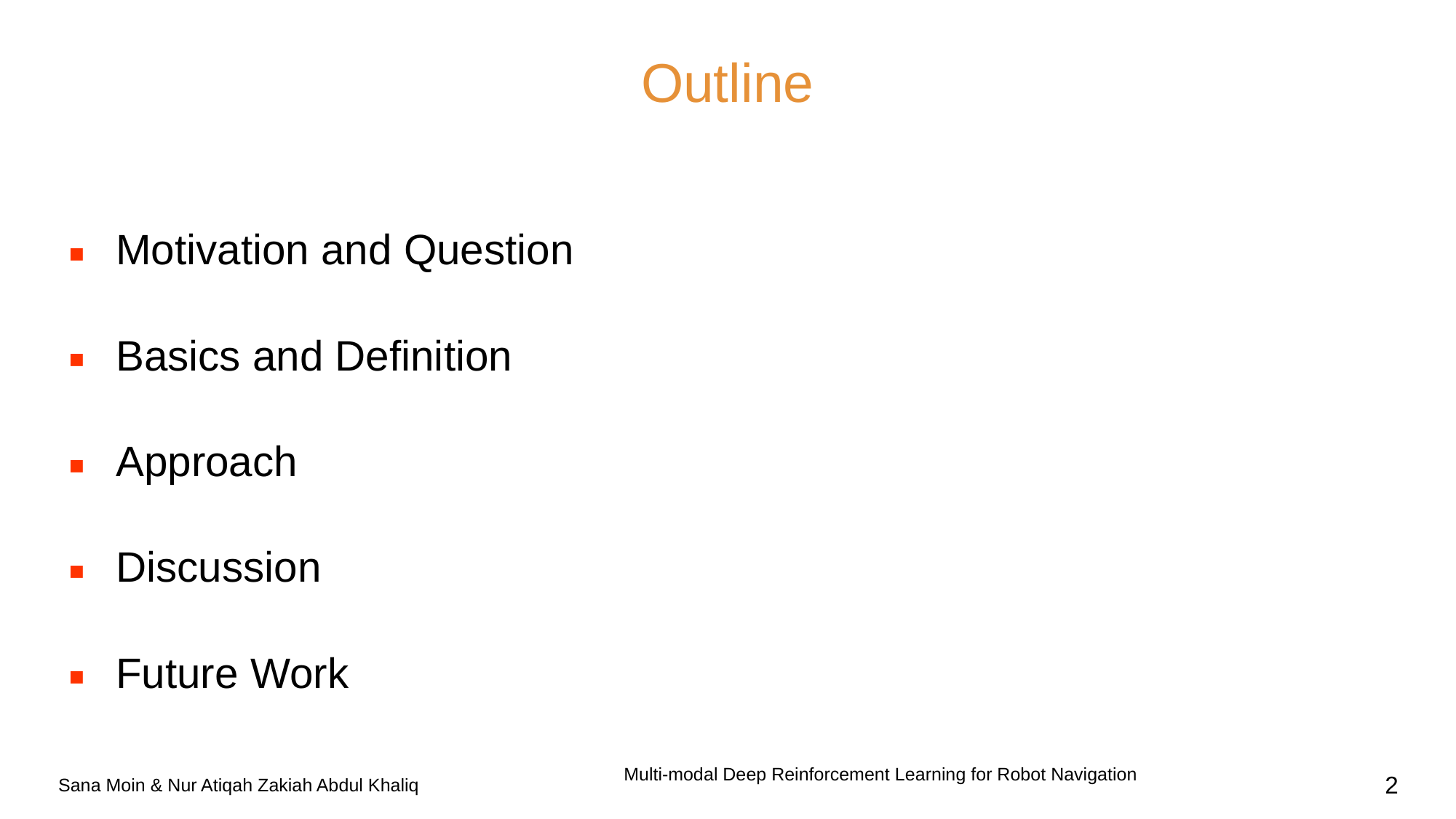

# Outline

Motivation and Question

Basics and Definition

Approach

Discussion

Future Work

Sana Moin & Nur Atiqah Zakiah Abdul Khaliq
Multi-modal Deep Reinforcement Learning for Robot Navigation

2